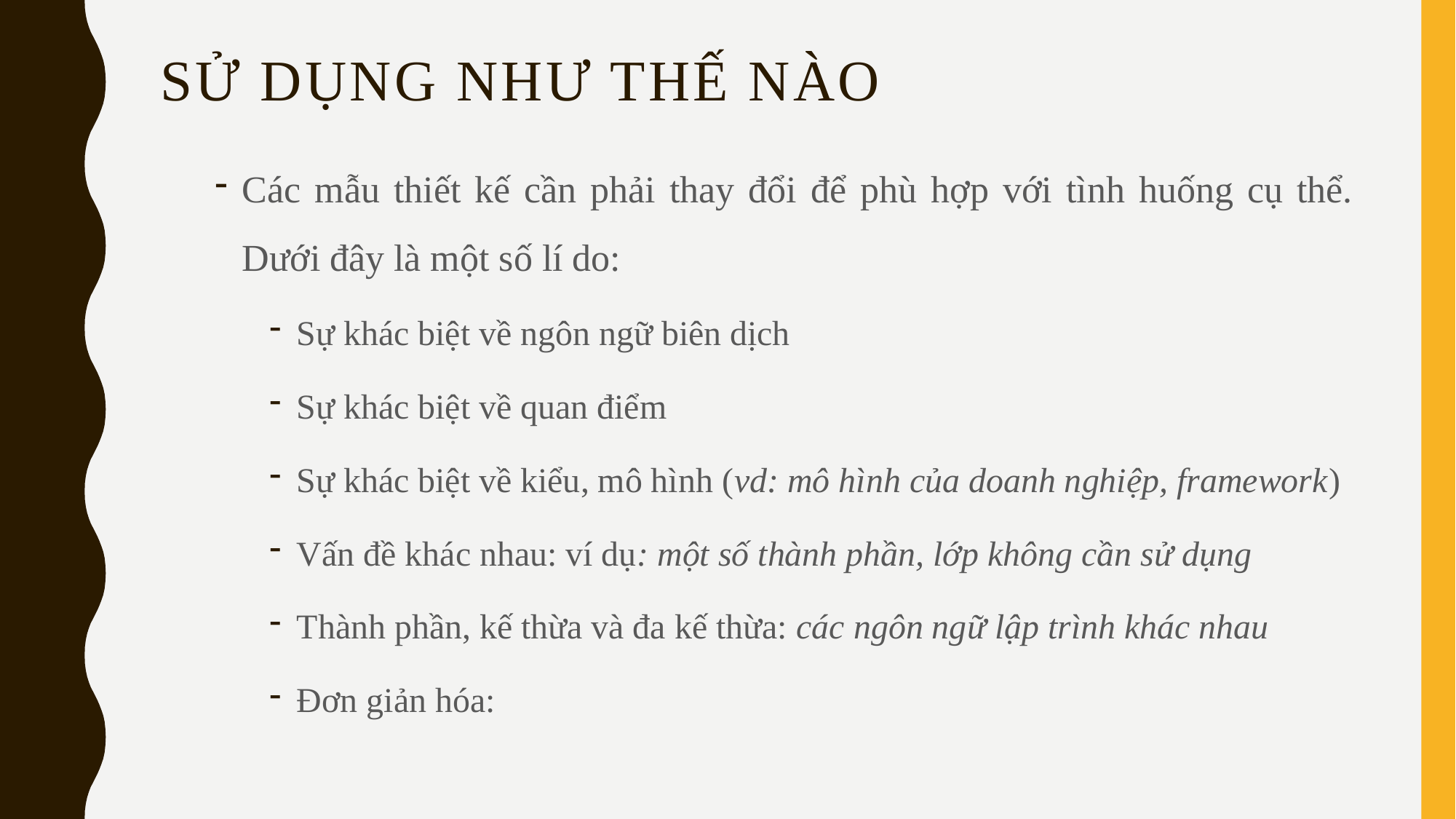

# Sử dụng như thế nào
Các mẫu thiết kế cần phải thay đổi để phù hợp với tình huống cụ thể. Dưới đây là một số lí do:
Sự khác biệt về ngôn ngữ biên dịch
Sự khác biệt về quan điểm
Sự khác biệt về kiểu, mô hình (vd: mô hình của doanh nghiệp, framework)
Vấn đề khác nhau: ví dụ: một số thành phần, lớp không cần sử dụng
Thành phần, kế thừa và đa kế thừa: các ngôn ngữ lập trình khác nhau
Đơn giản hóa: